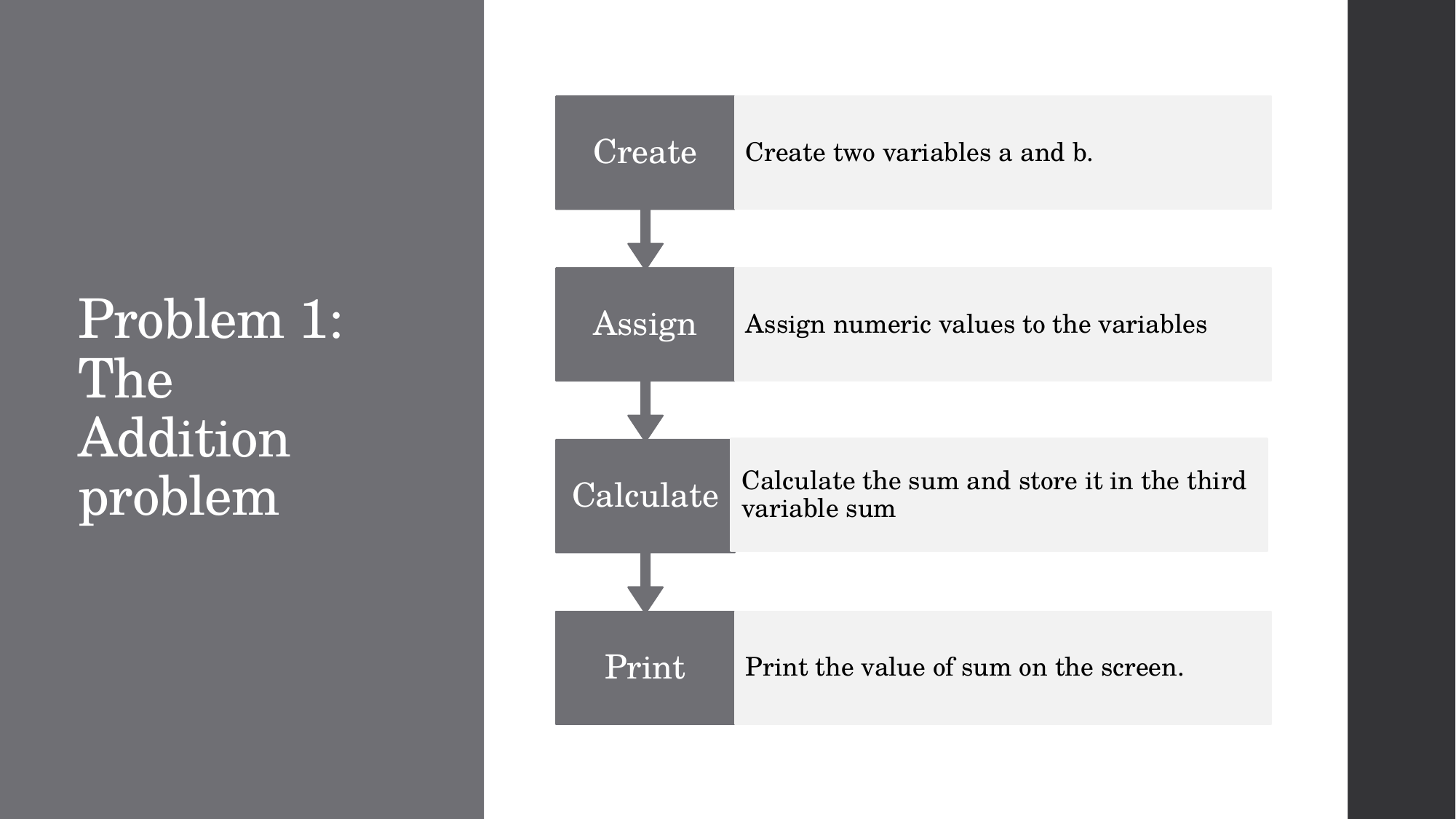

Print
Print the value of sum on the screen.
Calculate
Calculate the sum and store it in the third variable sum
Assign
Assign numeric values to the variables
Create
Create two variables a and b.
# Problem 1: The Addition problem